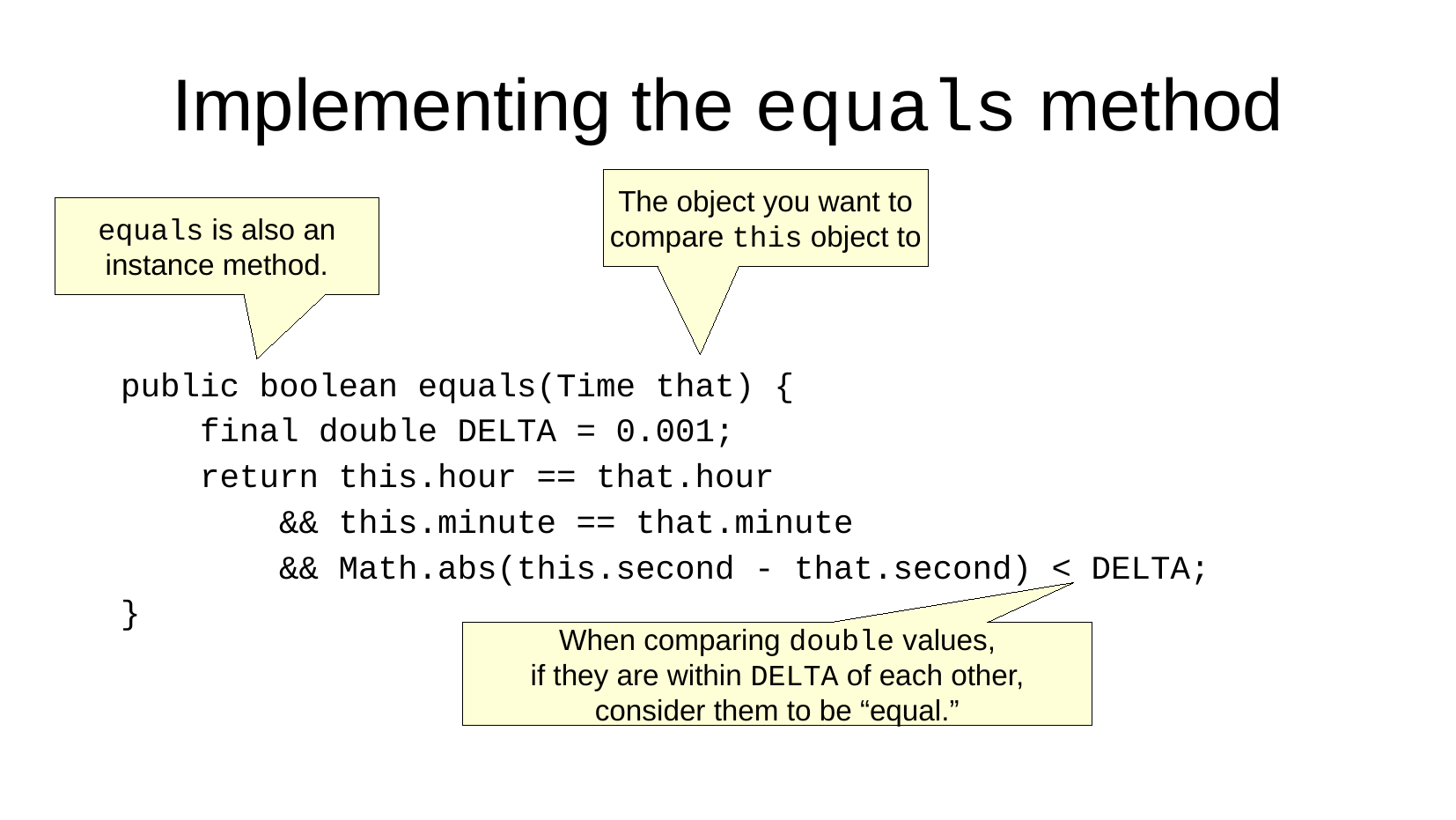

Implementing the equals method
The object you want to
compare this object to
equals is also an
instance method.
public boolean equals(Time that) {
    final double DELTA = 0.001;
    return this.hour == that.hour
        && this.minute == that.minute
        && Math.abs(this.second - that.second) < DELTA;
}
When comparing double values,
if they are within DELTA of each other,
consider them to be “equal.”